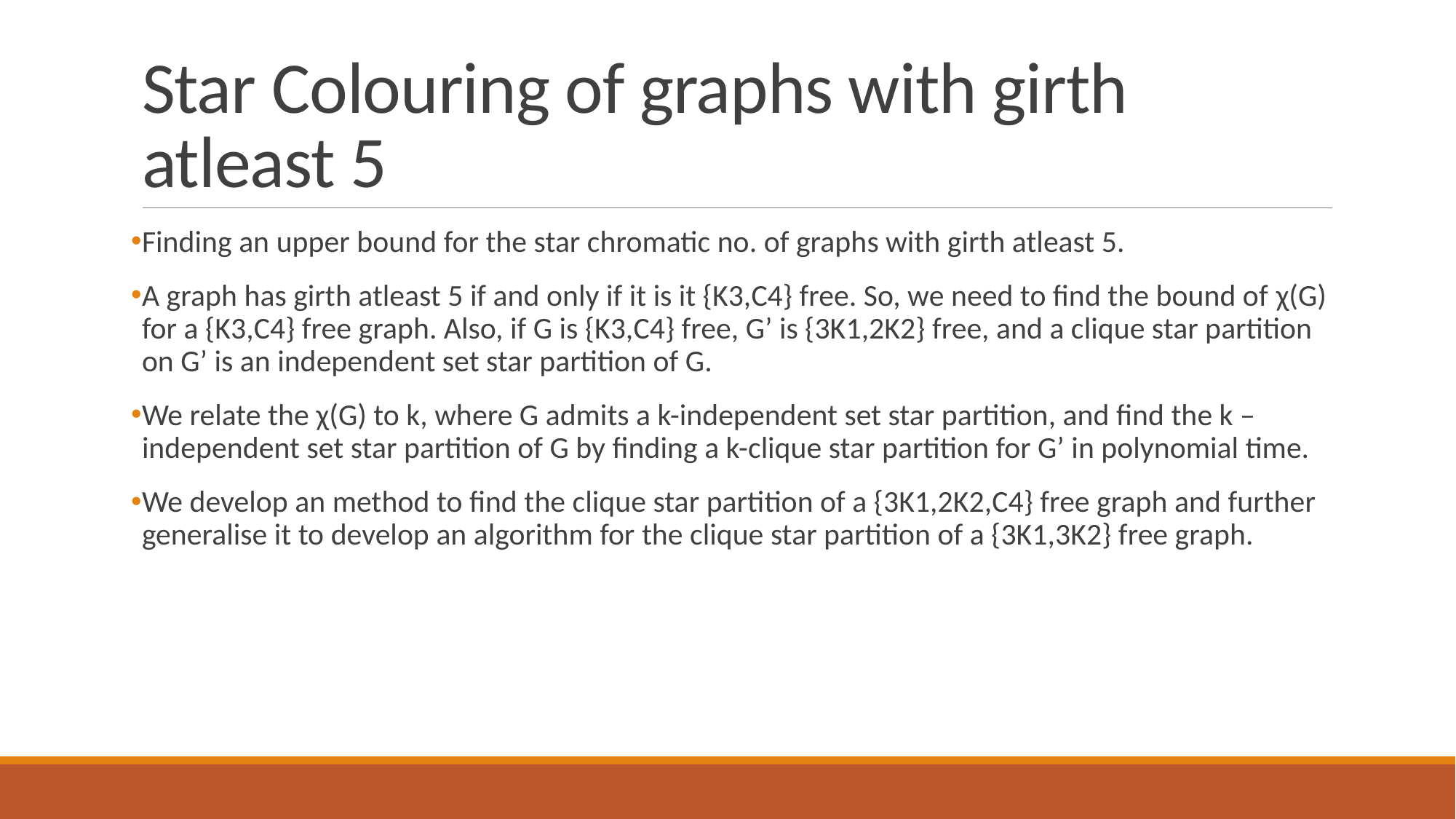

# Star Colouring of graphs with girth atleast 5
Finding an upper bound for the star chromatic no. of graphs with girth atleast 5.
A graph has girth atleast 5 if and only if it is it {K3,C4} free. So, we need to find the bound of χ(G) for a {K3,C4} free graph. Also, if G is {K3,C4} free, G’ is {3K1,2K2} free, and a clique star partition on G’ is an independent set star partition of G.
We relate the χ(G) to k, where G admits a k-independent set star partition, and find the k – independent set star partition of G by finding a k-clique star partition for G’ in polynomial time.
We develop an method to find the clique star partition of a {3K1,2K2,C4} free graph and further generalise it to develop an algorithm for the clique star partition of a {3K1,3K2} free graph.